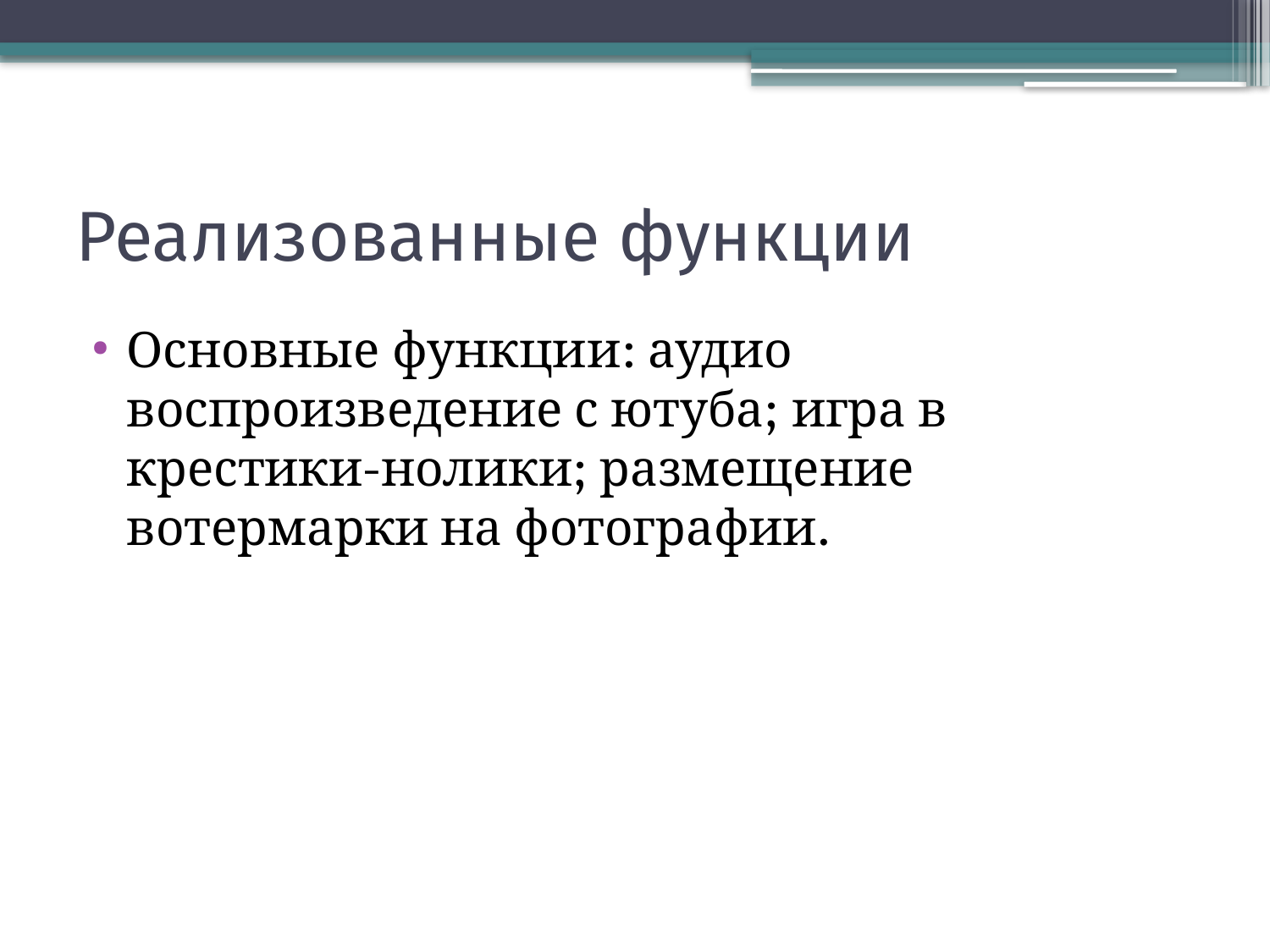

# Реализованные функции
Основные функции: аудио воспроизведение с ютуба; игра в крестики-нолики; размещение вотермарки на фотографии.